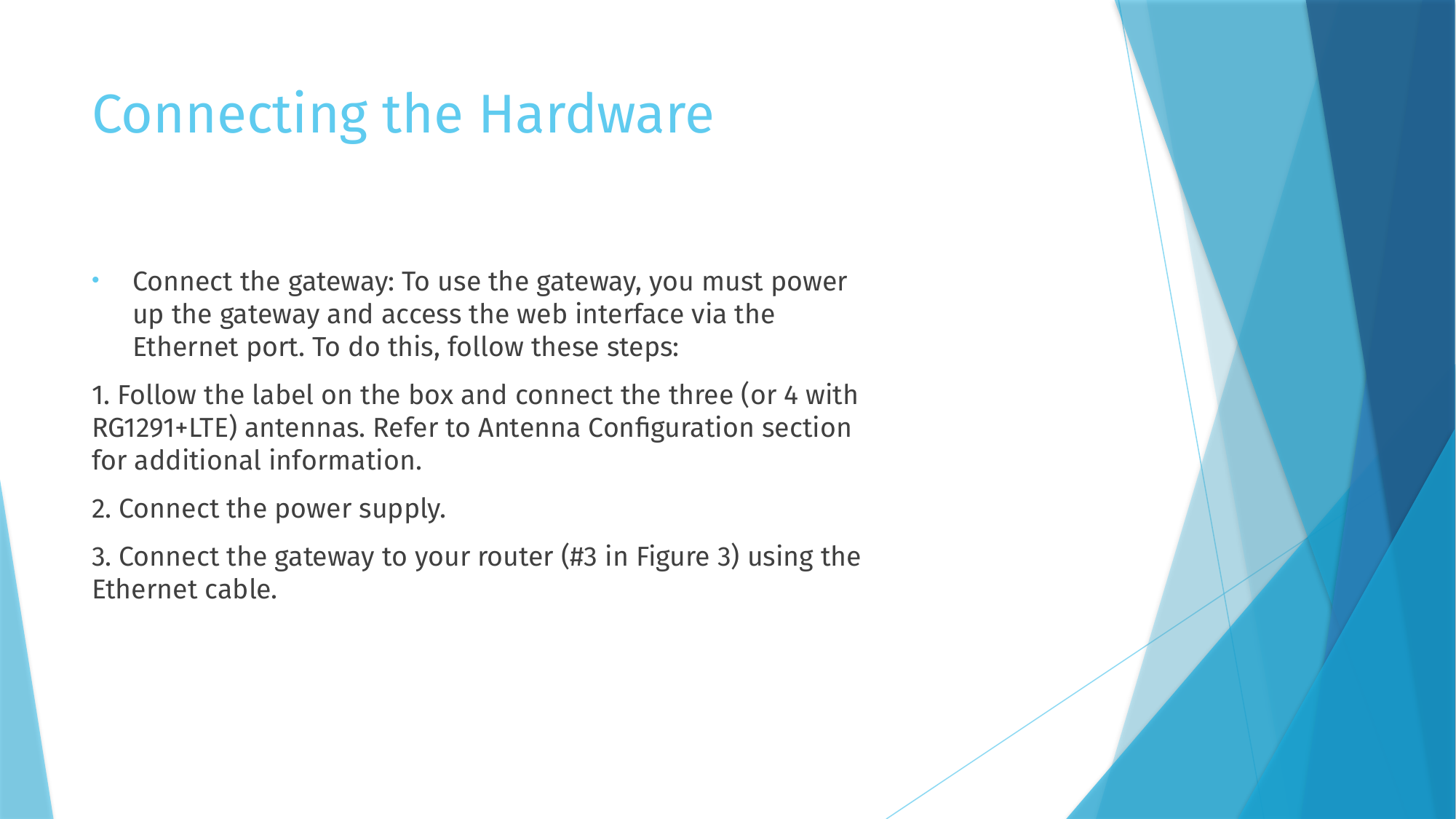

# Connecting the Hardware
Connect the gateway: To use the gateway, you must power up the gateway and access the web interface via the Ethernet port. To do this, follow these steps:
1. Follow the label on the box and connect the three (or 4 with RG1291+LTE) antennas. Refer to Antenna Configuration section for additional information.
2. Connect the power supply.
3. Connect the gateway to your router (#3 in Figure 3) using the Ethernet cable.